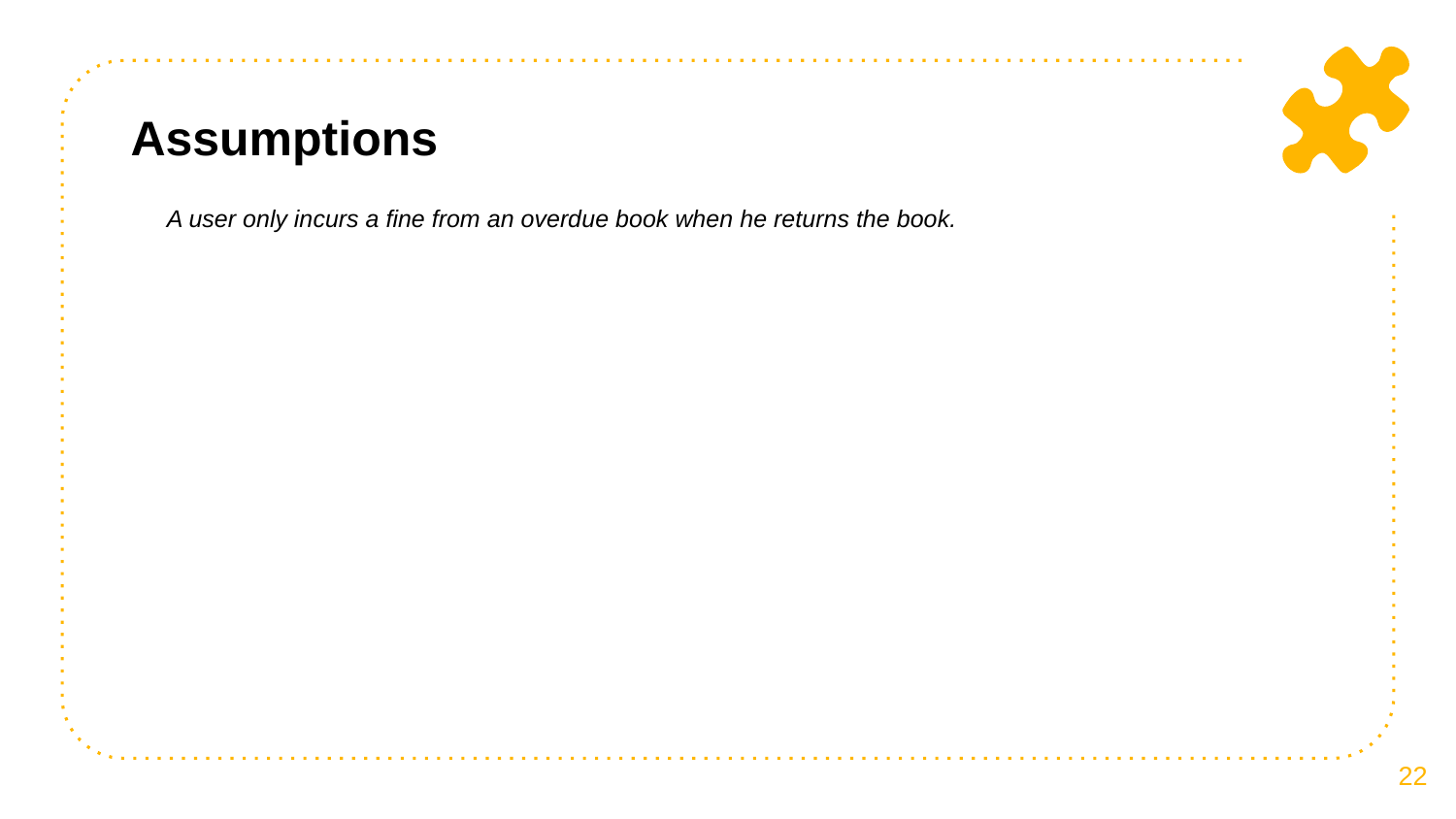

# Assumptions

A user only incurs a fine from an overdue book when he returns the book.

22